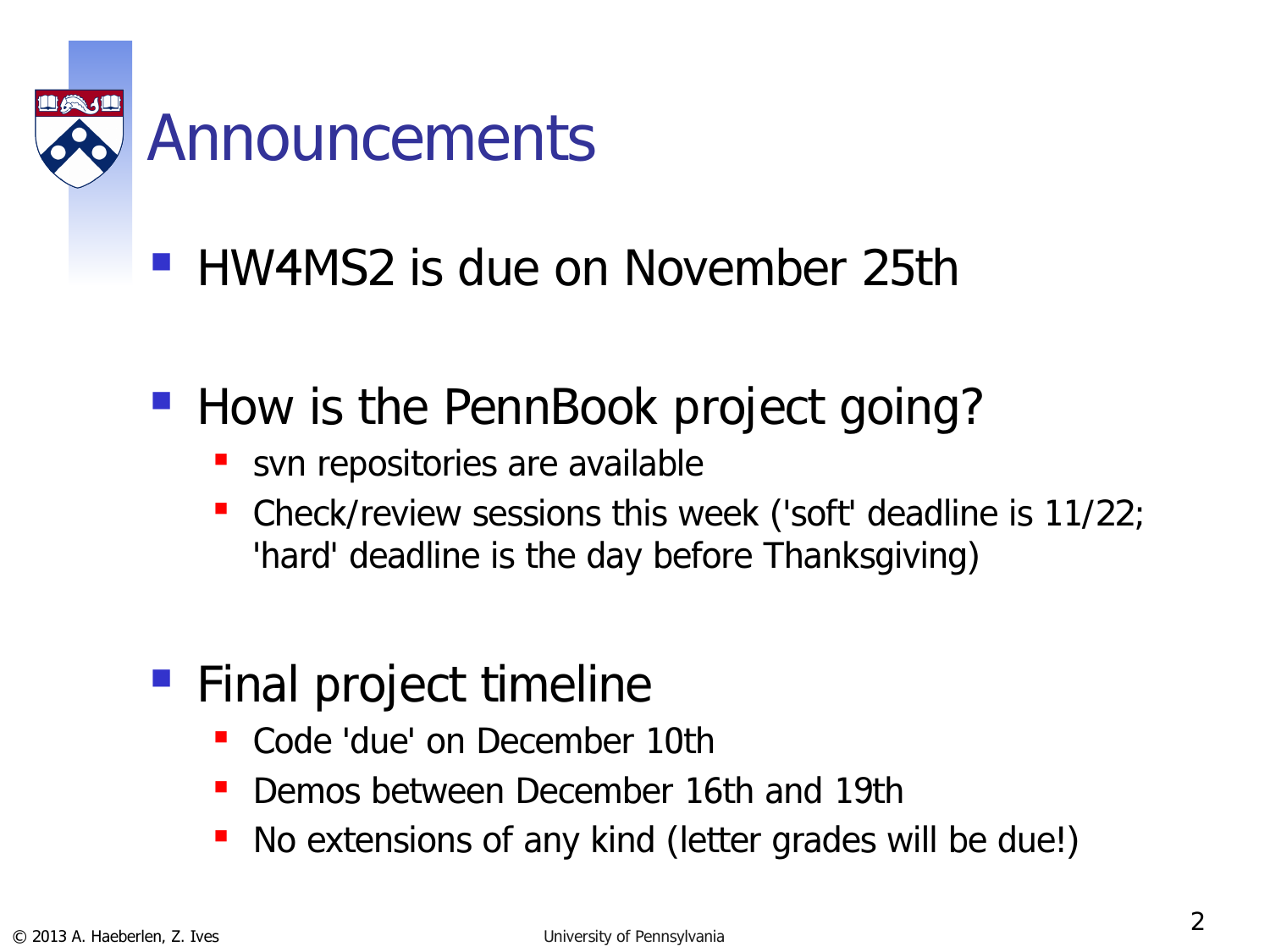

# Announcements
HW4MS2 is due on November 25th

How is the PennBook project going?
svn repositories are available
Check/review sessions this week ('soft' deadline is 11/22; 'hard' deadline is the day before Thanksgiving)

Final project timeline
Code 'due' on December 10th
Demos between December 16th and 19th
No extensions of any kind (letter grades will be due!)
2
University of Pennsylvania